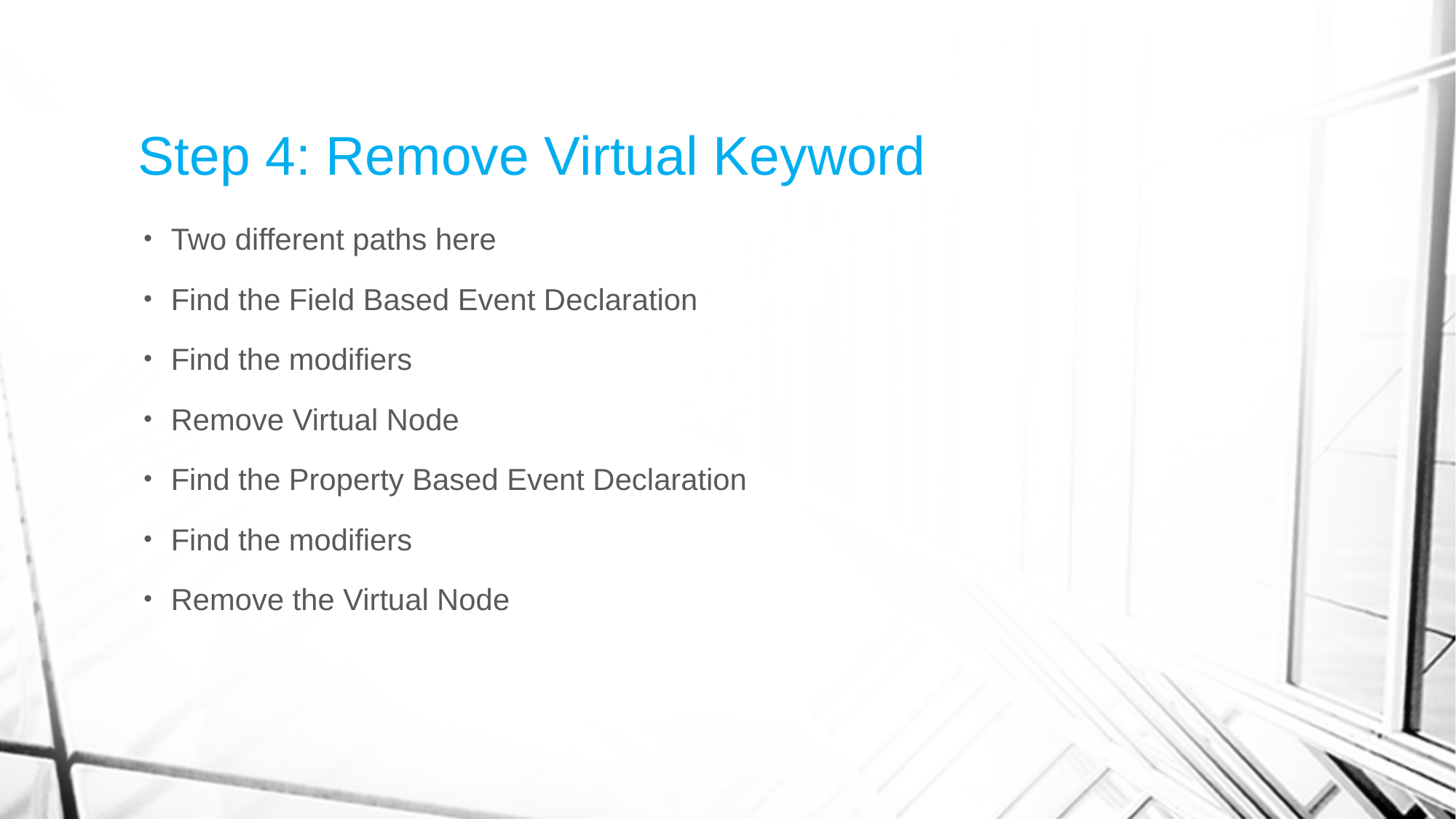

# Step 4: Remove Virtual Keyword
Two different paths here
Find the Field Based Event Declaration
Find the modifiers
Remove Virtual Node
Find the Property Based Event Declaration
Find the modifiers
Remove the Virtual Node